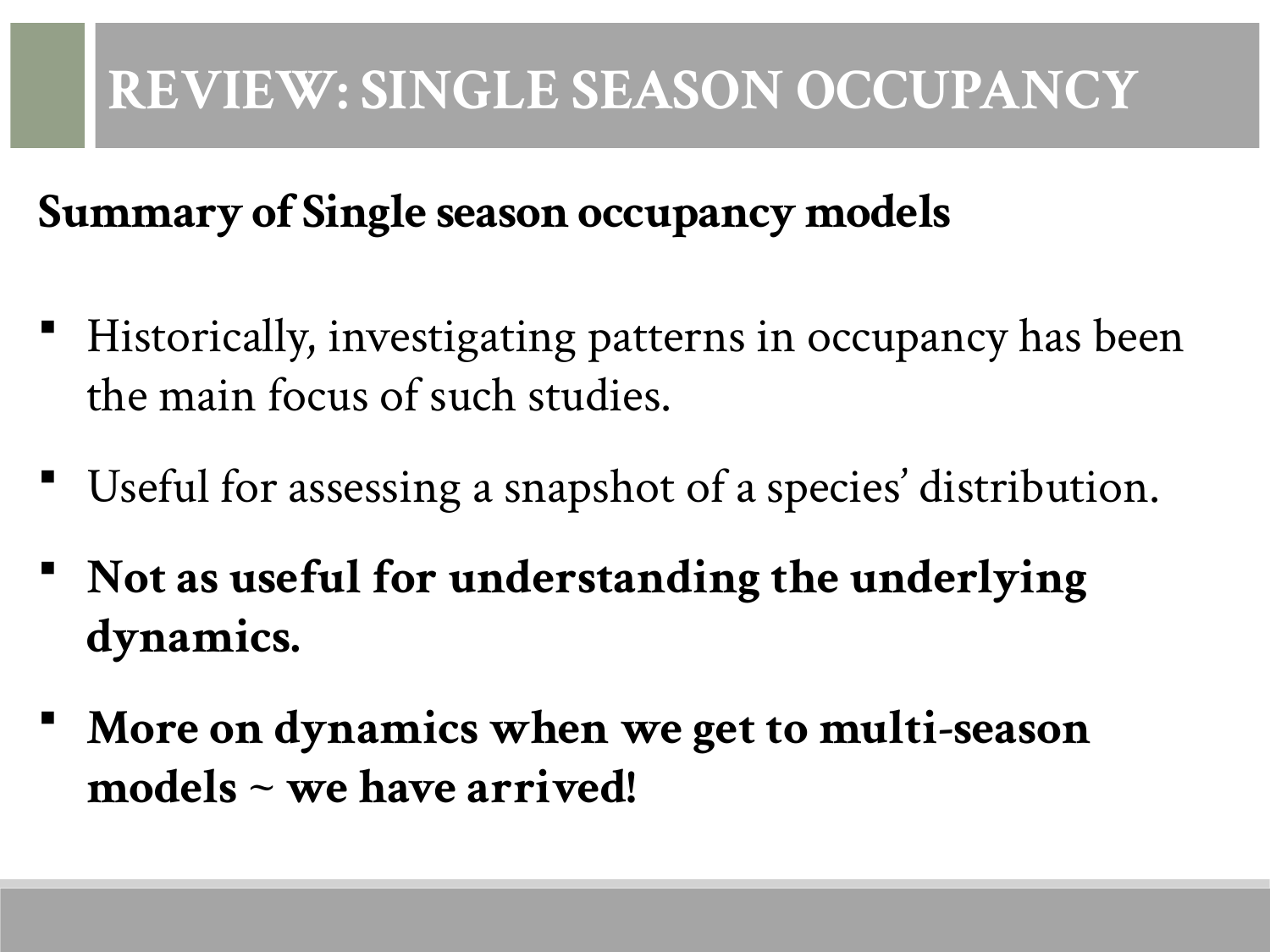

Review: Single Season Occupancy
Summary of Single season occupancy models
Historically, investigating patterns in occupancy has been the main focus of such studies.
Useful for assessing a snapshot of a species’ distribution.
Not as useful for understanding the underlying dynamics.
More on dynamics when we get to multi-season models ~ we have arrived!